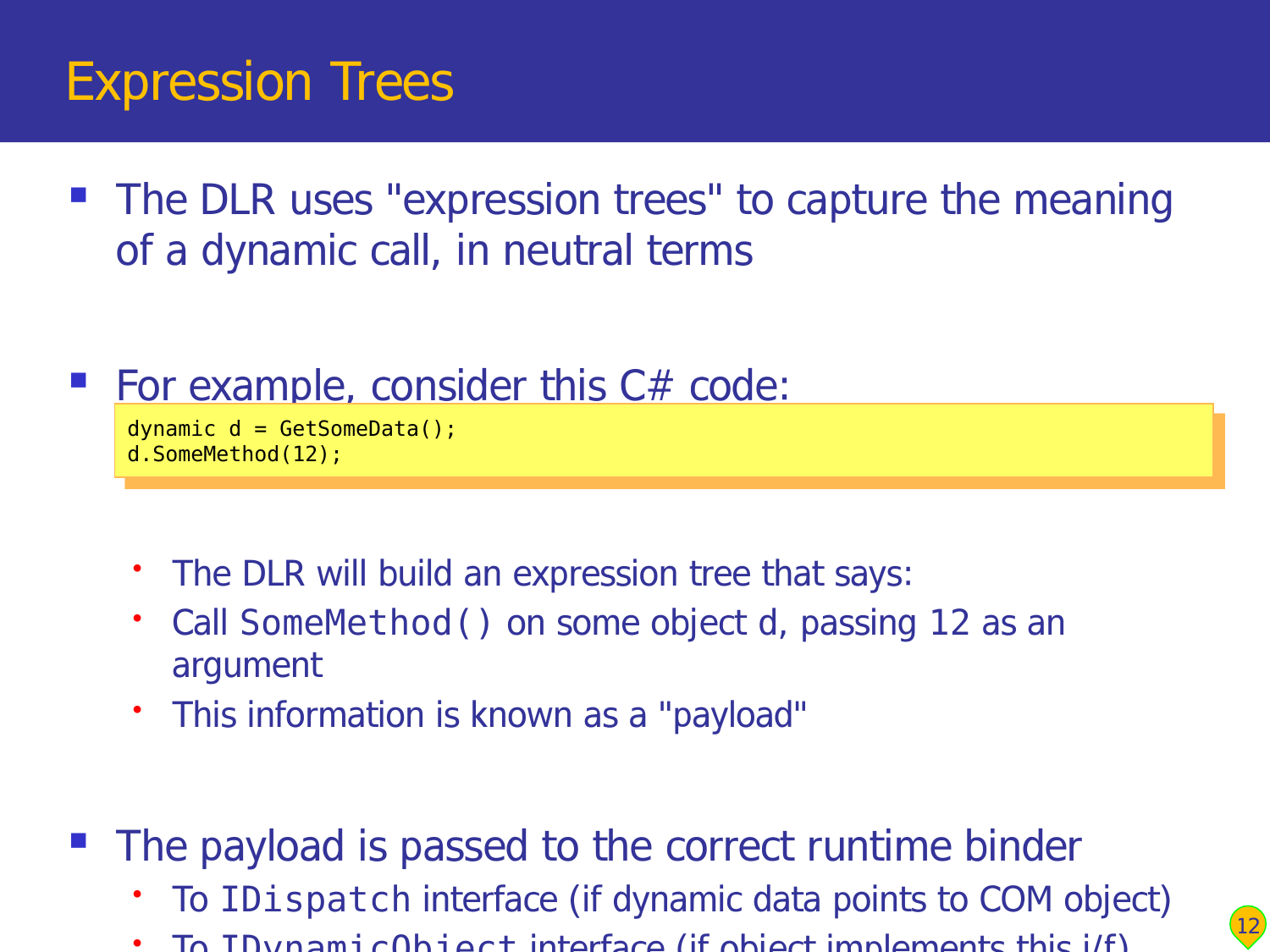

# Expression Trees
The DLR uses "expression trees" to capture the meaning of a dynamic call, in neutral terms

For example, consider this C# code:

The DLR will build an expression tree that says:
Call SomeMethod() on some object d, passing 12 as an argument
This information is known as a "payload"

The payload is passed to the correct runtime binder
To IDispatch interface (if dynamic data points to COM object)
To IDynamicObject interface (if object implements this i/f)
To the C# runtime binder (in all other cases)

dynamic d = GetSomeData();
d.SomeMethod(12);
12